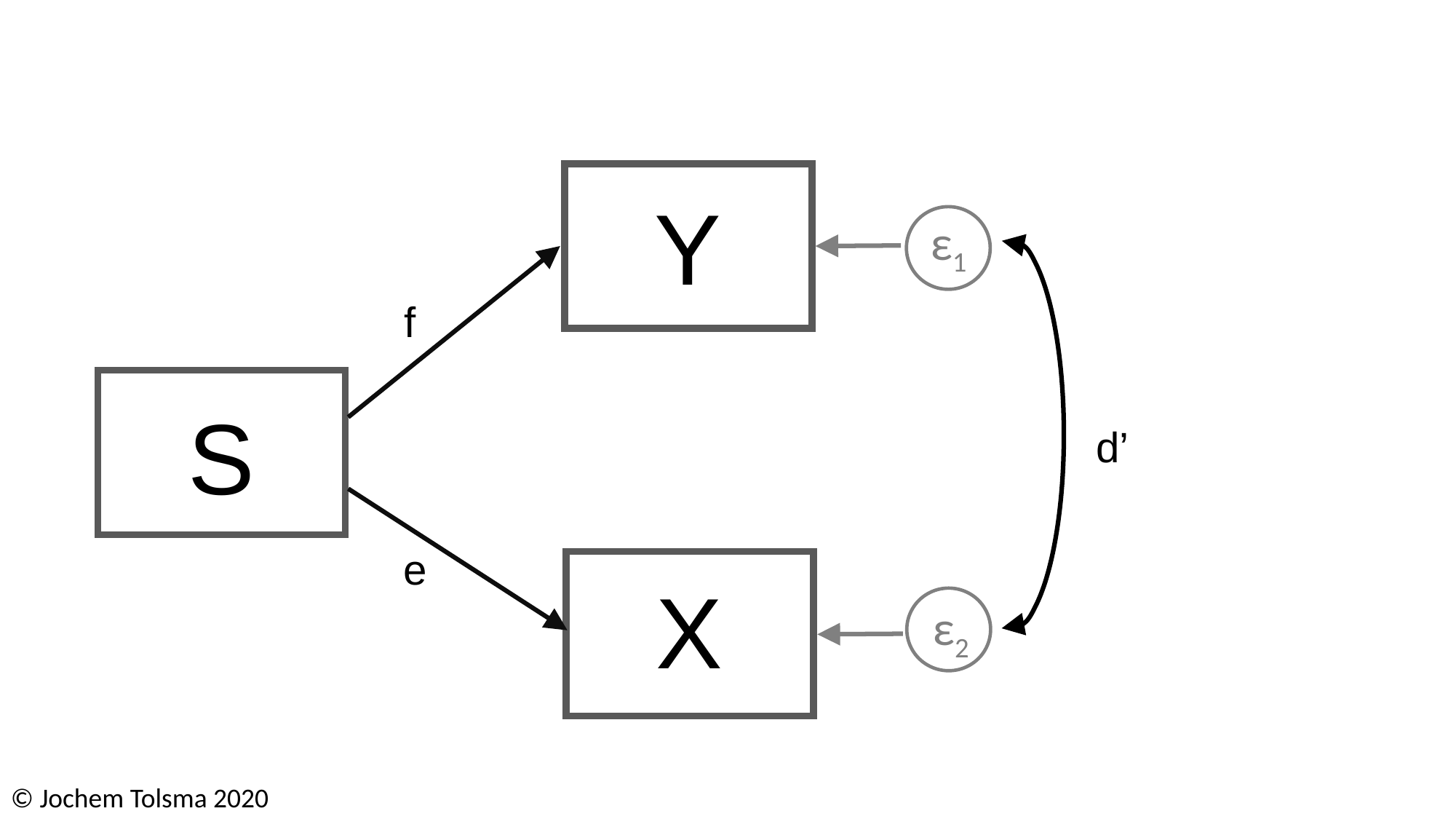

Y

ε1

f
S

d’
X

e

ε2
© Jochem Tolsma 2020